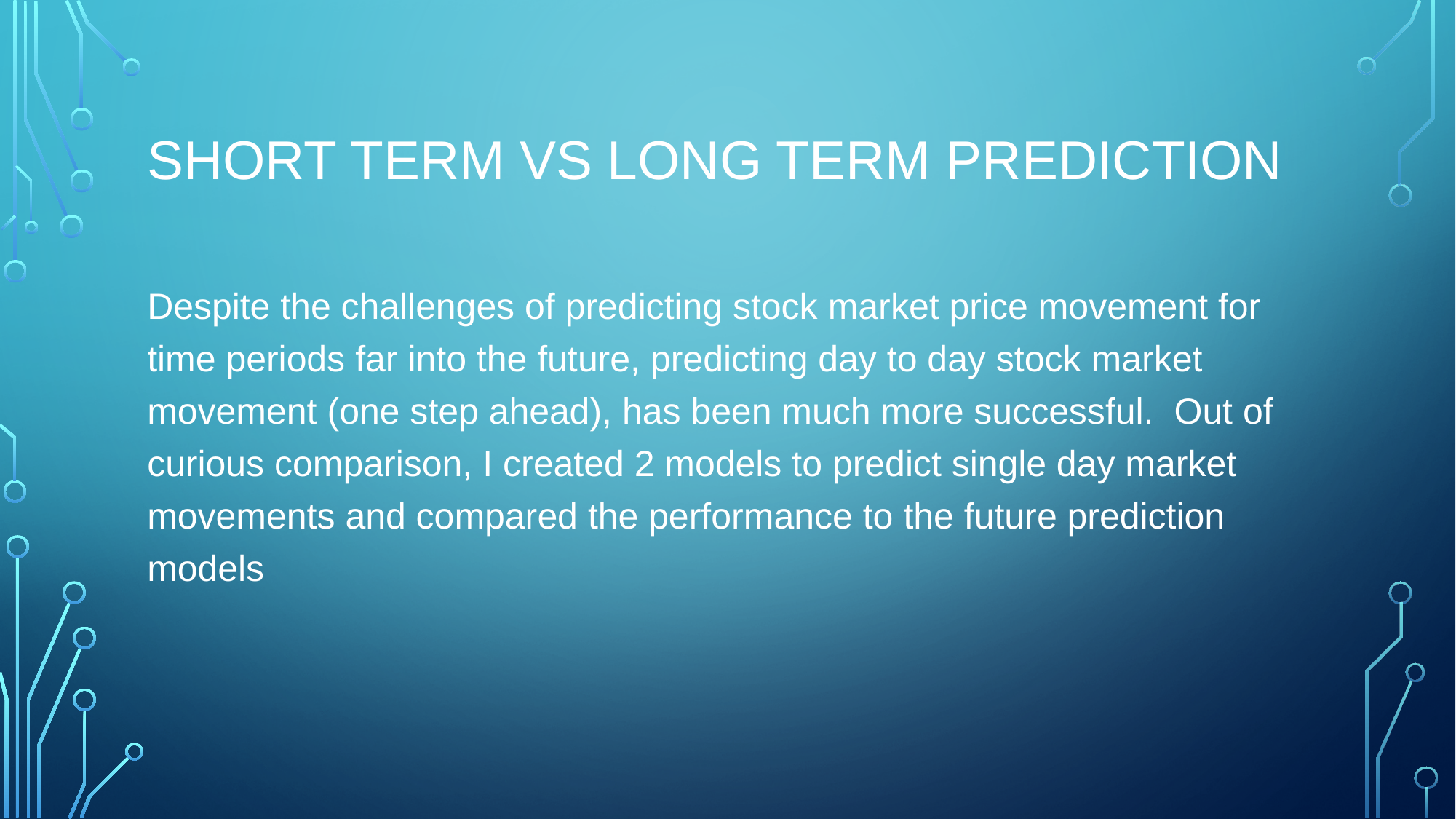

# Short term vs long term prediction
Despite the challenges of predicting stock market price movement for time periods far into the future, predicting day to day stock market movement (one step ahead), has been much more successful.  Out of curious comparison, I created 2 models to predict single day market movements and compared the performance to the future prediction models